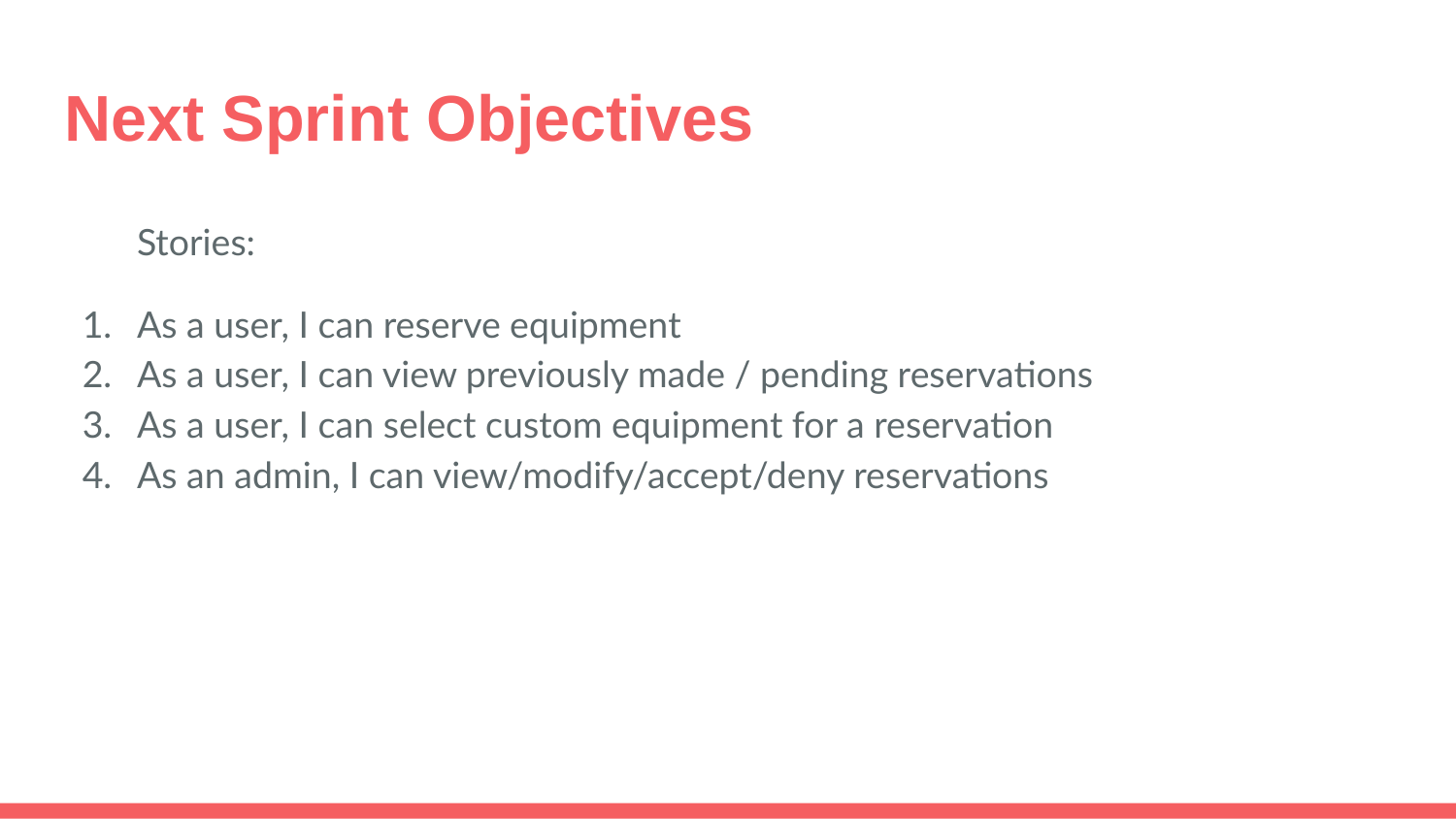

# Next Sprint Objectives

Stories:
As a user, I can reserve equipment
As a user, I can view previously made / pending reservations
As a user, I can select custom equipment for a reservation
As an admin, I can view/modify/accept/deny reservations